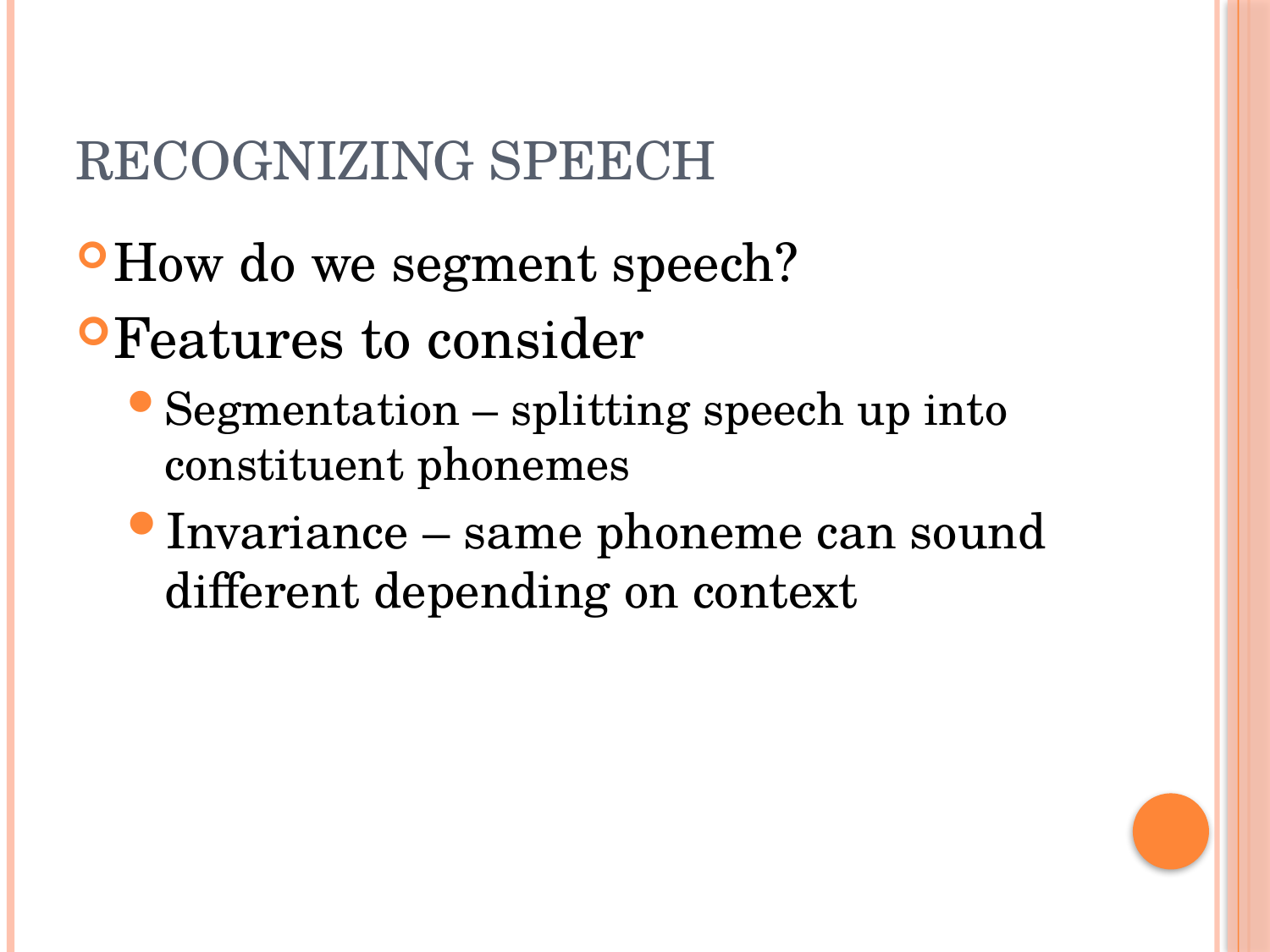

# Recognizing Speech
How do we segment speech?
Features to consider
Segmentation – splitting speech up into constituent phonemes
Invariance – same phoneme can sound different depending on context